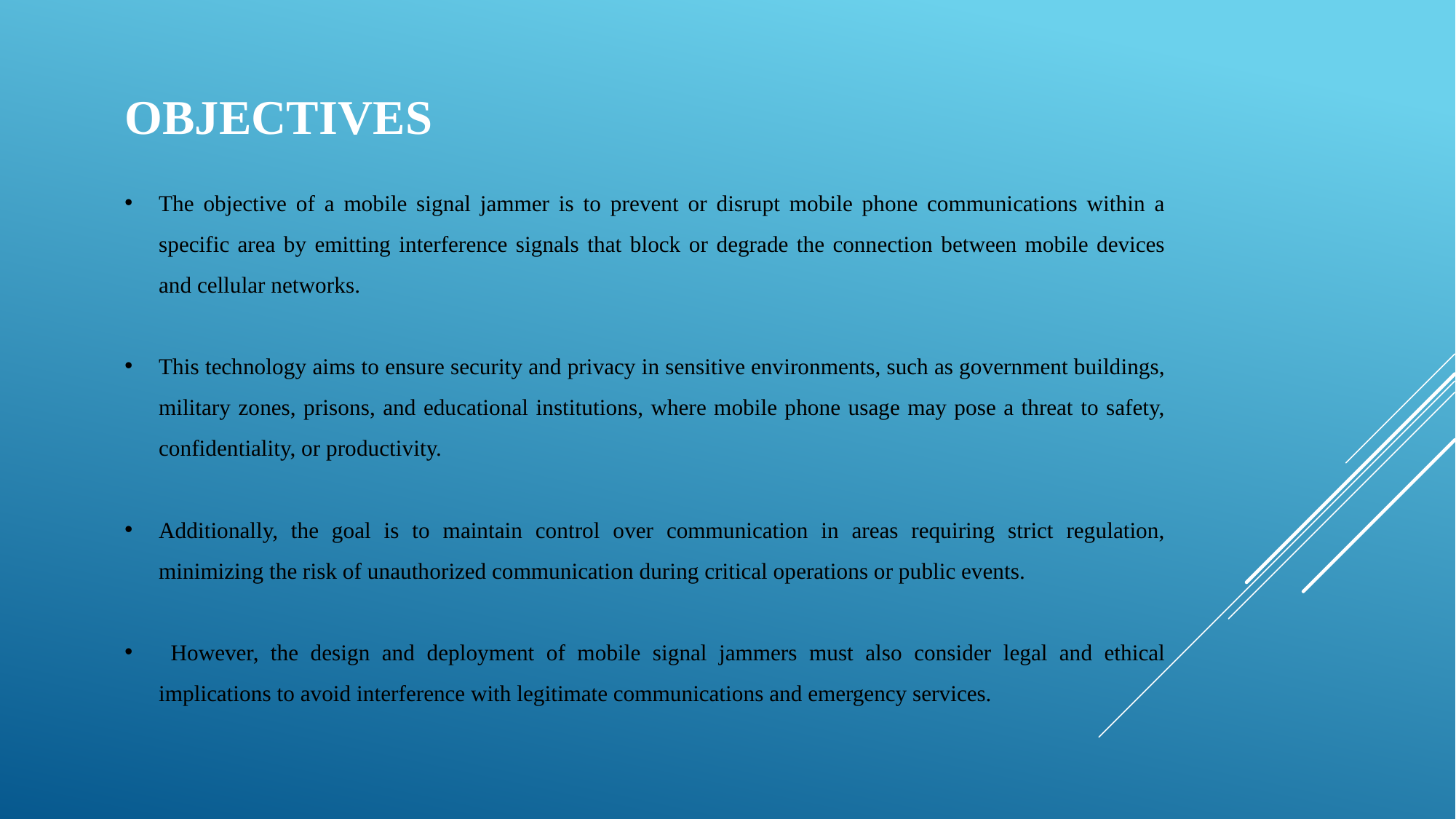

# Objectives
The objective of a mobile signal jammer is to prevent or disrupt mobile phone communications within a specific area by emitting interference signals that block or degrade the connection between mobile devices and cellular networks.

This technology aims to ensure security and privacy in sensitive environments, such as government buildings, military zones, prisons, and educational institutions, where mobile phone usage may pose a threat to safety, confidentiality, or productivity.

Additionally, the goal is to maintain control over communication in areas requiring strict regulation, minimizing the risk of unauthorized communication during critical operations or public events.

 However, the design and deployment of mobile signal jammers must also consider legal and ethical implications to avoid interference with legitimate communications and emergency services.